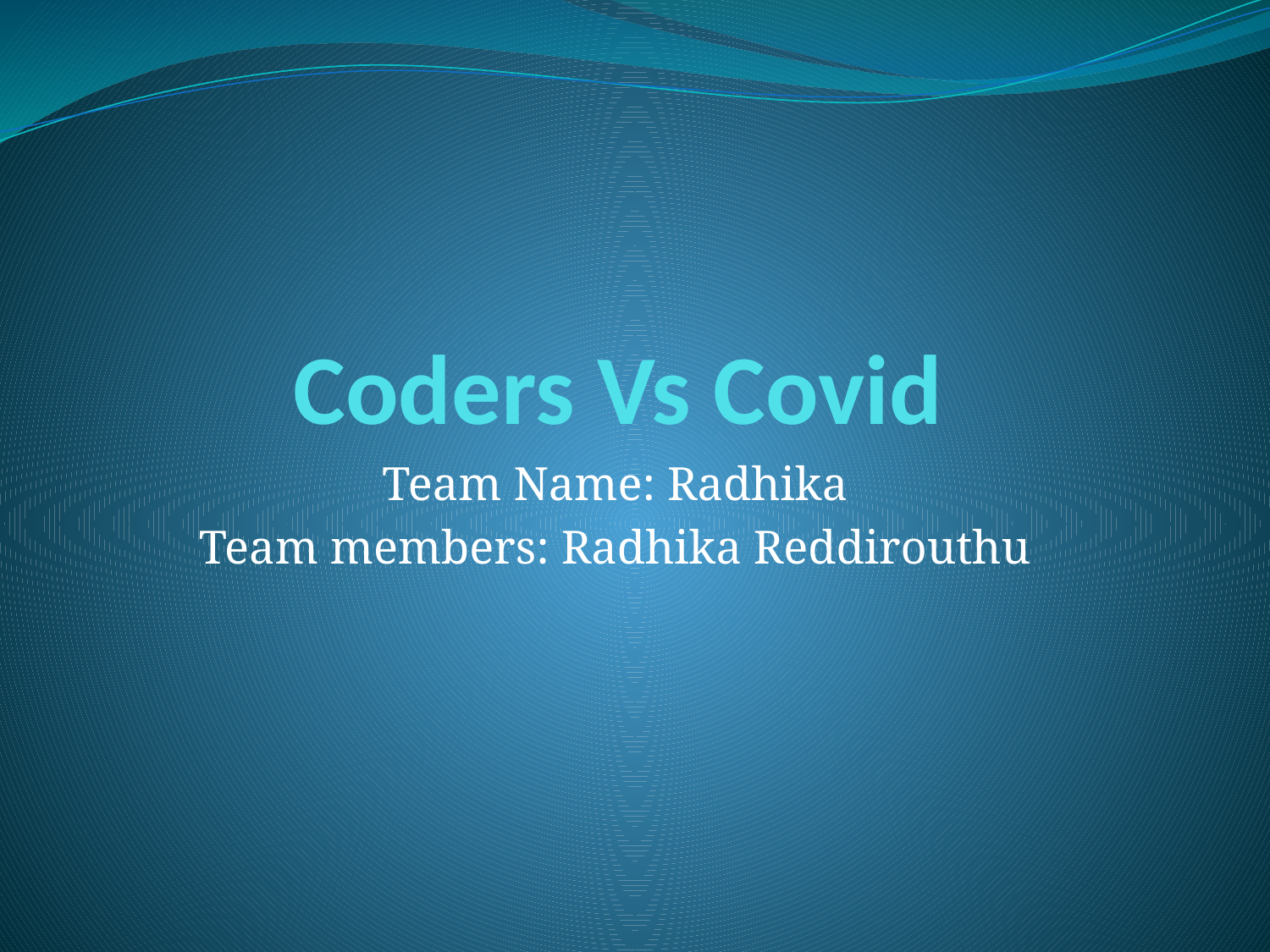

# Coders Vs Covid
Team Name: Radhika
Team members: Radhika Reddirouthu